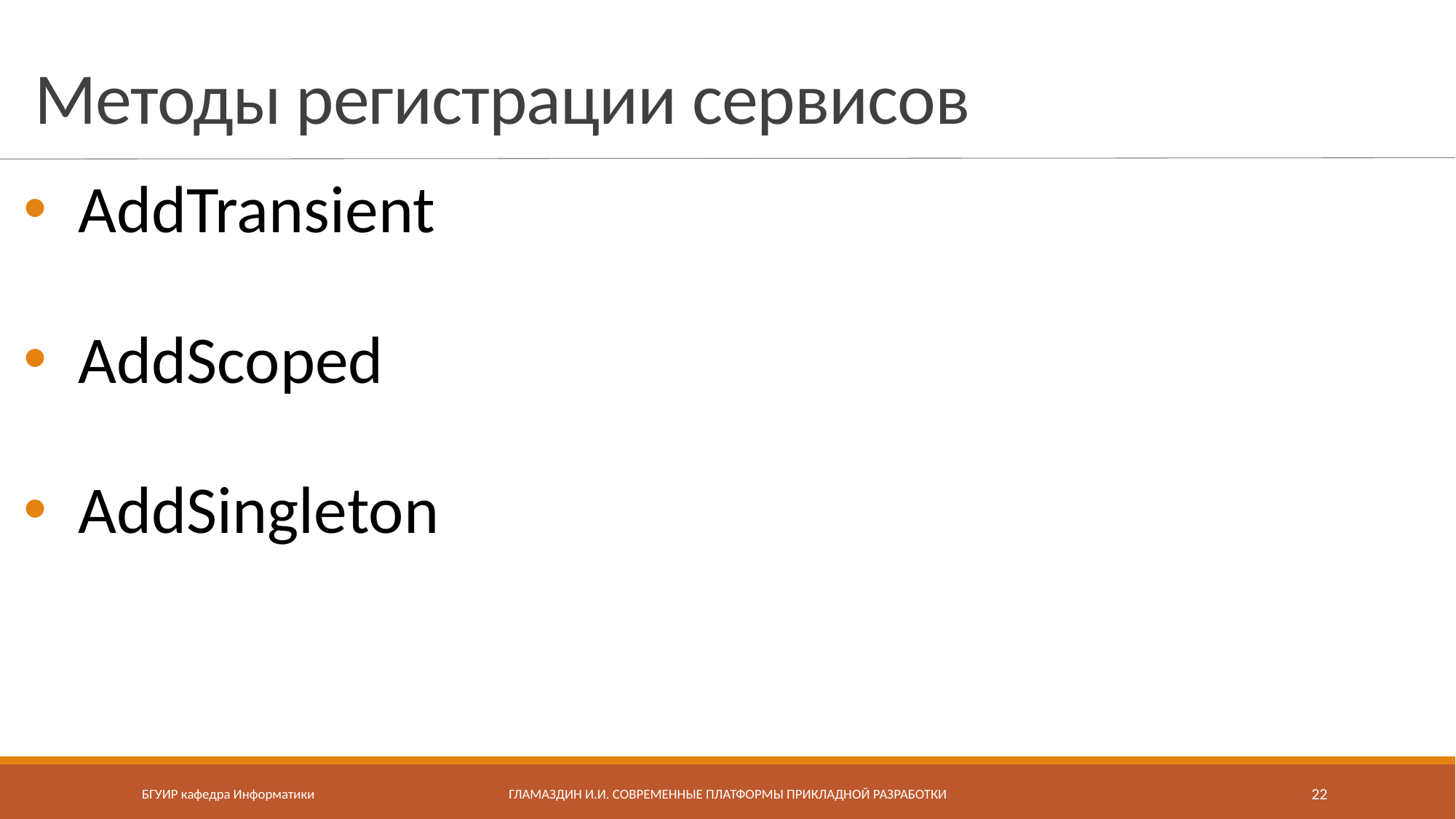

# Методы регистрации сервисов
AddTransient

AddScoped

AddSingleton
БГУИР кафедра Информатики
Гламаздин И.И. Современные платформы прикладной разработки
22